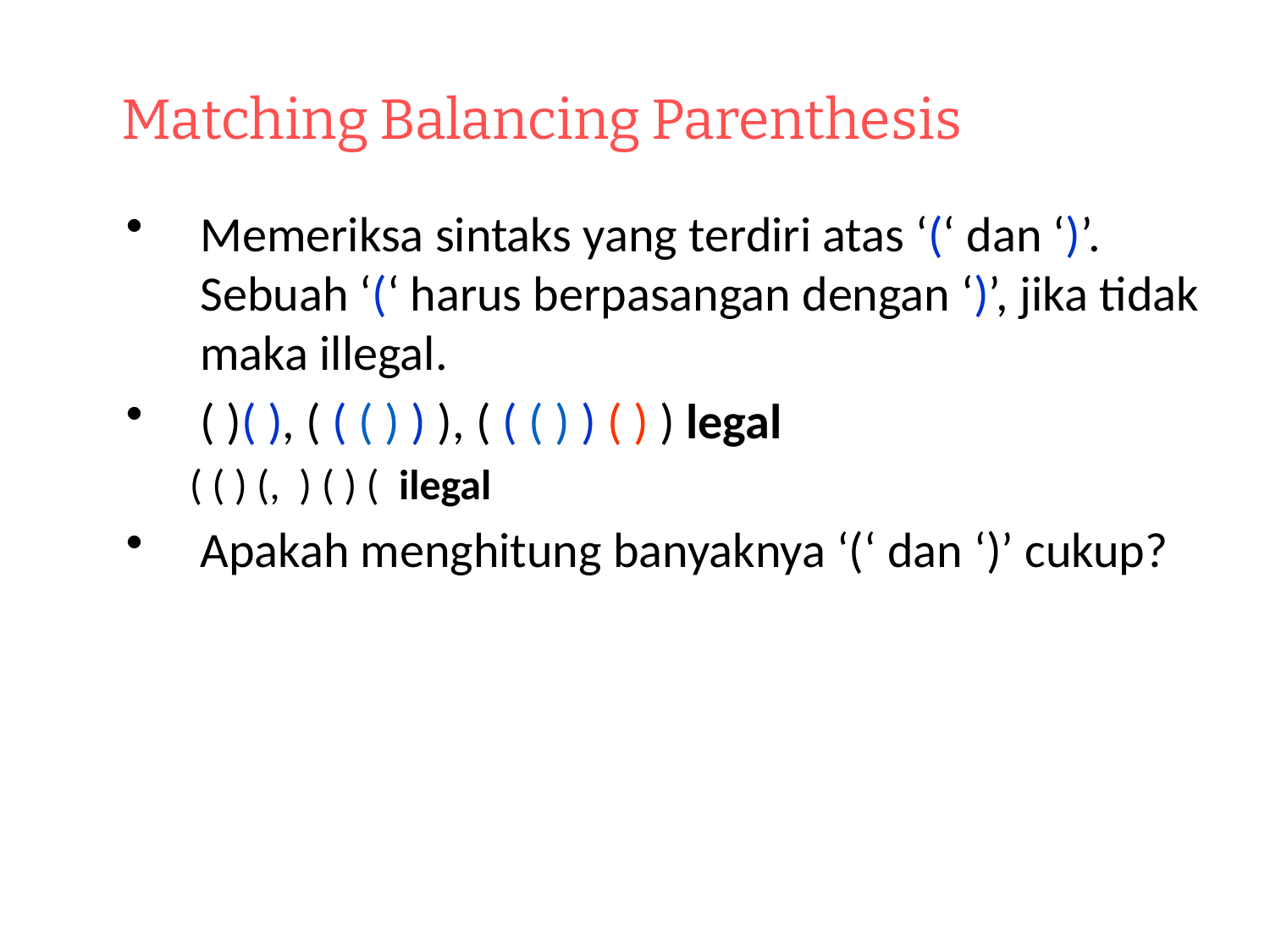

# Matching Balancing Parenthesis
Memeriksa sintaks yang terdiri atas ‘(‘ dan ‘)’. Sebuah ‘(‘ harus berpasangan dengan ‘)’, jika tidak maka illegal.
( )( ), ( ( ( ) ) ), ( ( ( ) ) ( ) ) legal
( ( ) (,  ) ( ) (  ilegal
Apakah menghitung banyaknya ‘(‘ dan ‘)’ cukup?